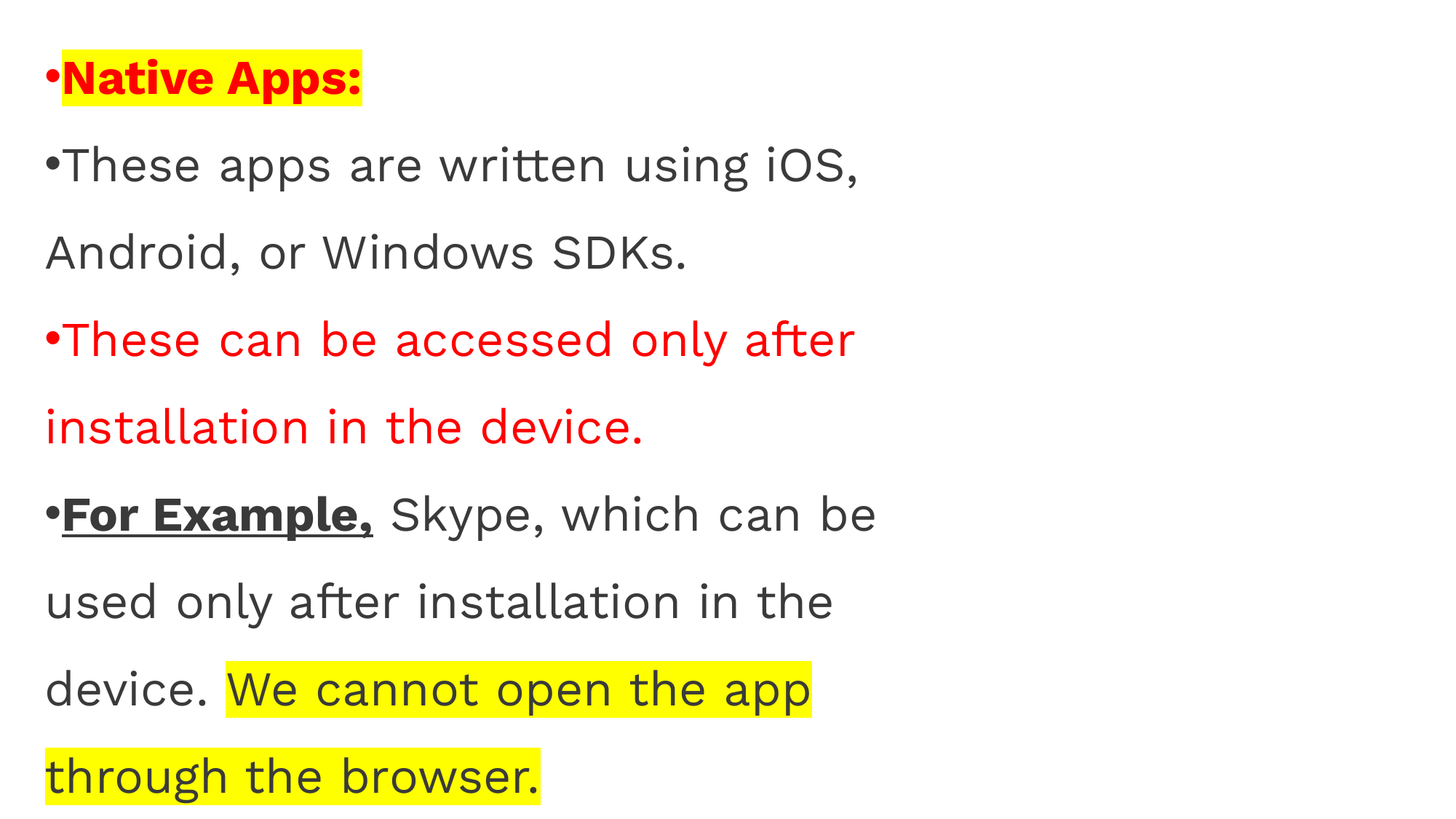

Native Apps:
These apps are written using iOS, Android, or Windows SDKs.
These can be accessed only after installation in the device.
For Example, Skype, which can be used only after installation in the device. We cannot open the app through the browser.